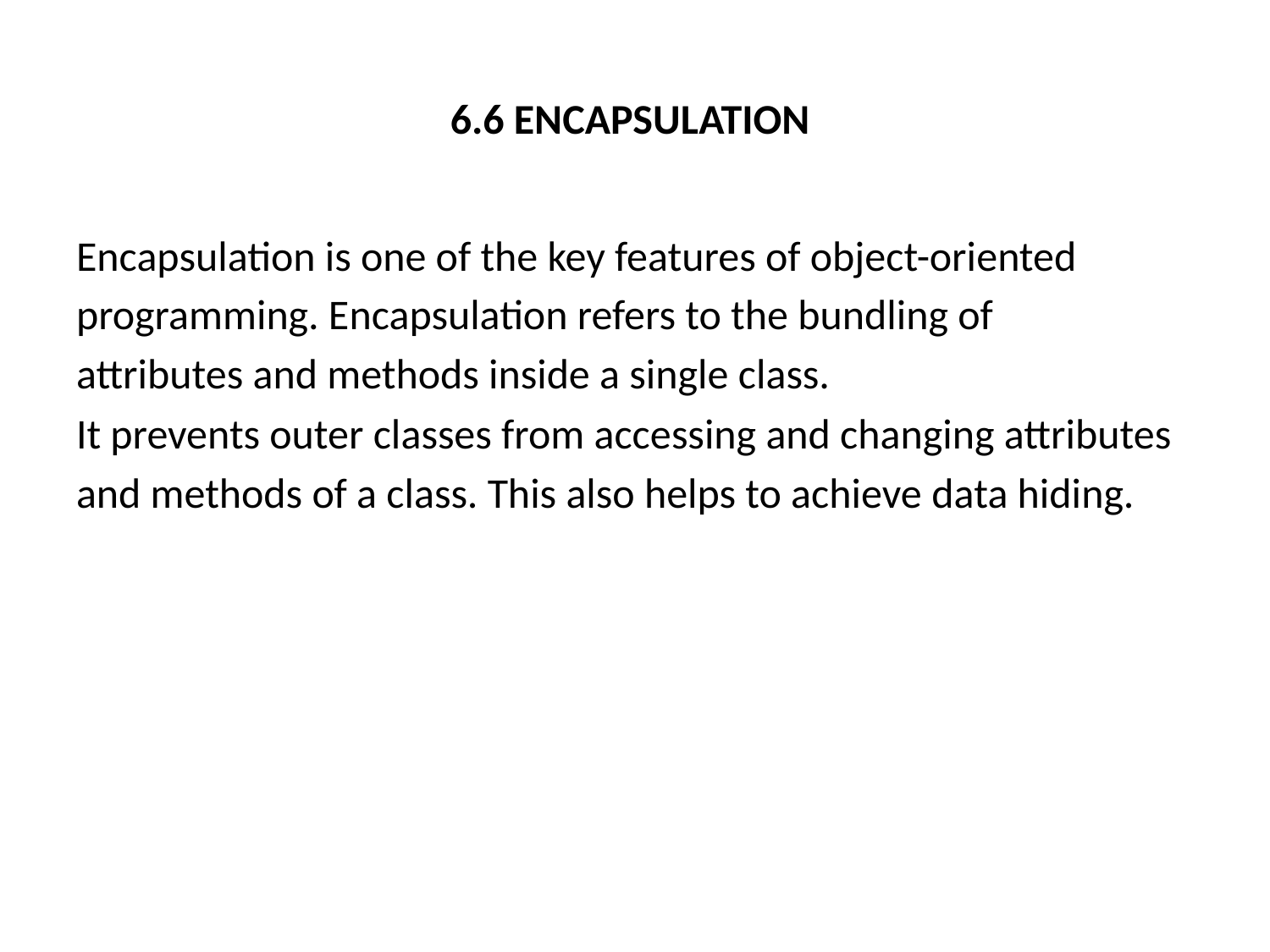

# 6.6 ENCAPSULATION
Encapsulation is one of the key features of object-oriented
programming. Encapsulation refers to the bundling of
attributes and methods inside a single class.
It prevents outer classes from accessing and changing attributes
and methods of a class. This also helps to achieve data hiding.